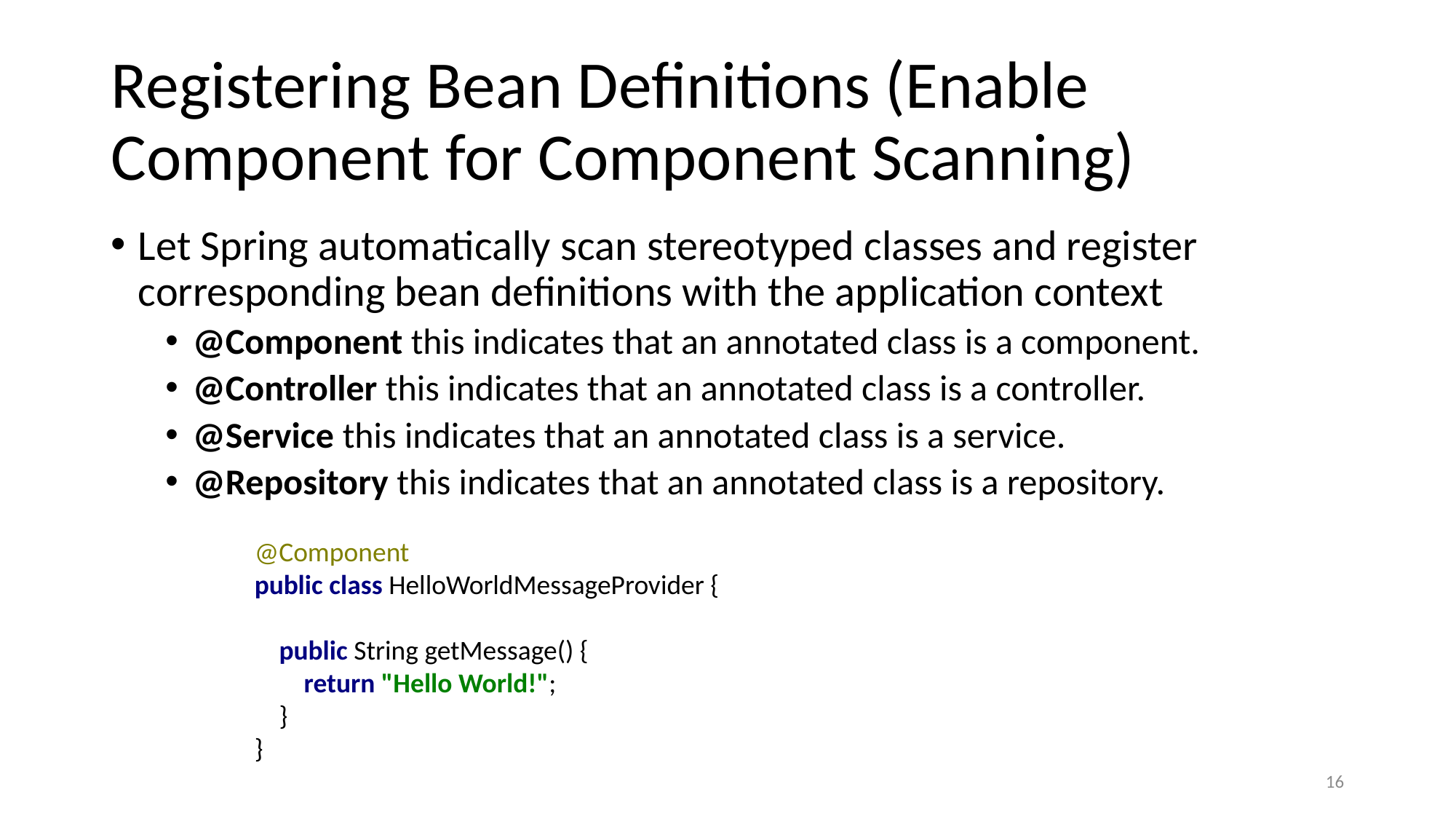

# Registering Bean Definitions (Enable Component for Component Scanning)
Let Spring automatically scan stereotyped classes and register corresponding bean definitions with the application context
@Component this indicates that an annotated class is a component.
@Controller this indicates that an annotated class is a controller.
@Service this indicates that an annotated class is a service.
@Repository this indicates that an annotated class is a repository.
@Component
public class HelloWorldMessageProvider {
    public String getMessage() {
        return "Hello World!";
    }
}
16